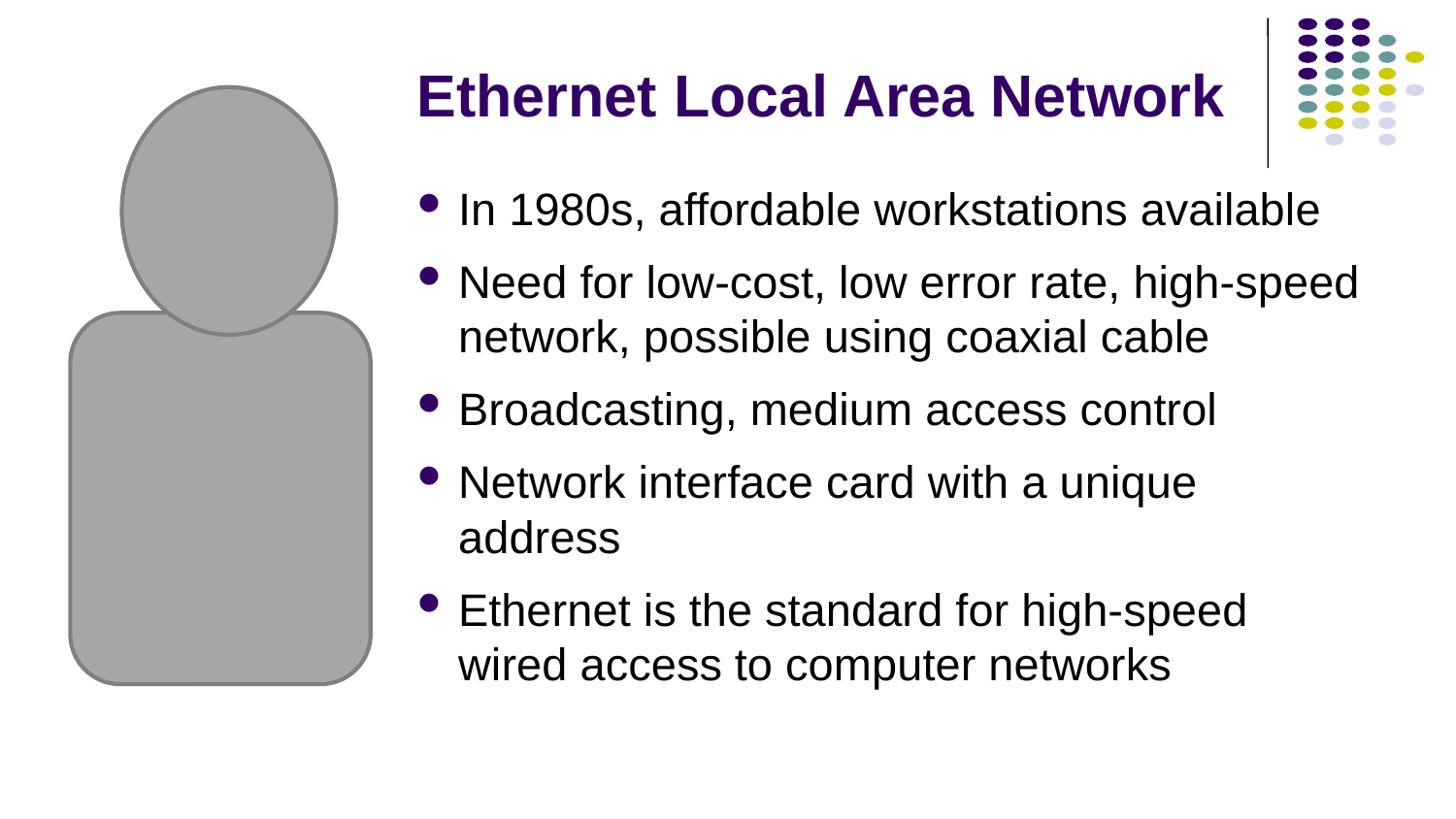

# Ethernet Local Area Network

In 1980s, affordable workstations available
Need for low-cost, low error rate, high-speed network, possible using coaxial cable
Broadcasting, medium access control
Network interface card with a unique address
Ethernet is the standard for high-speed wired access to computer networks